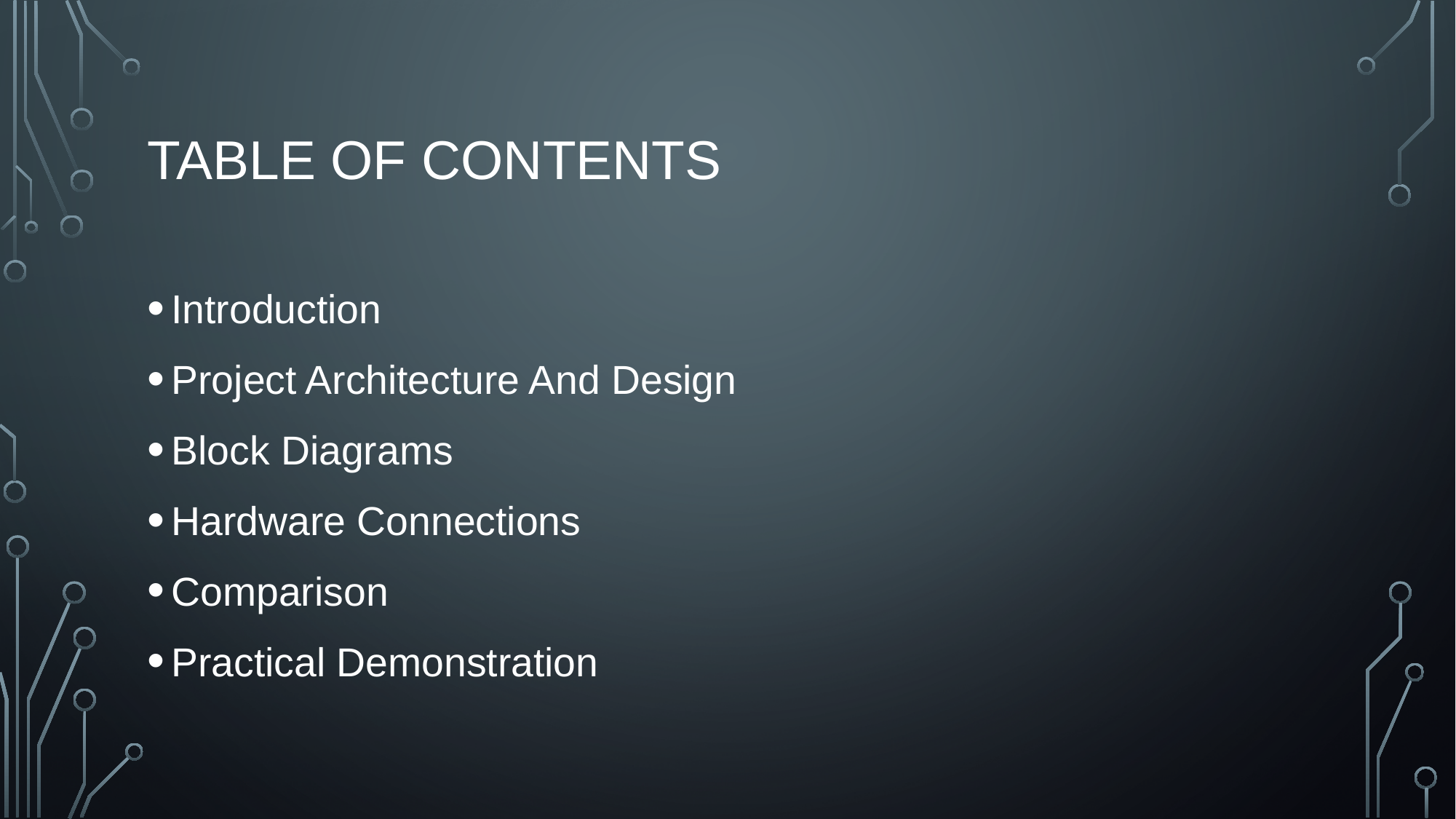

# Table of contents
Introduction
Project Architecture And Design
Block Diagrams
Hardware Connections
Comparison
Practical Demonstration